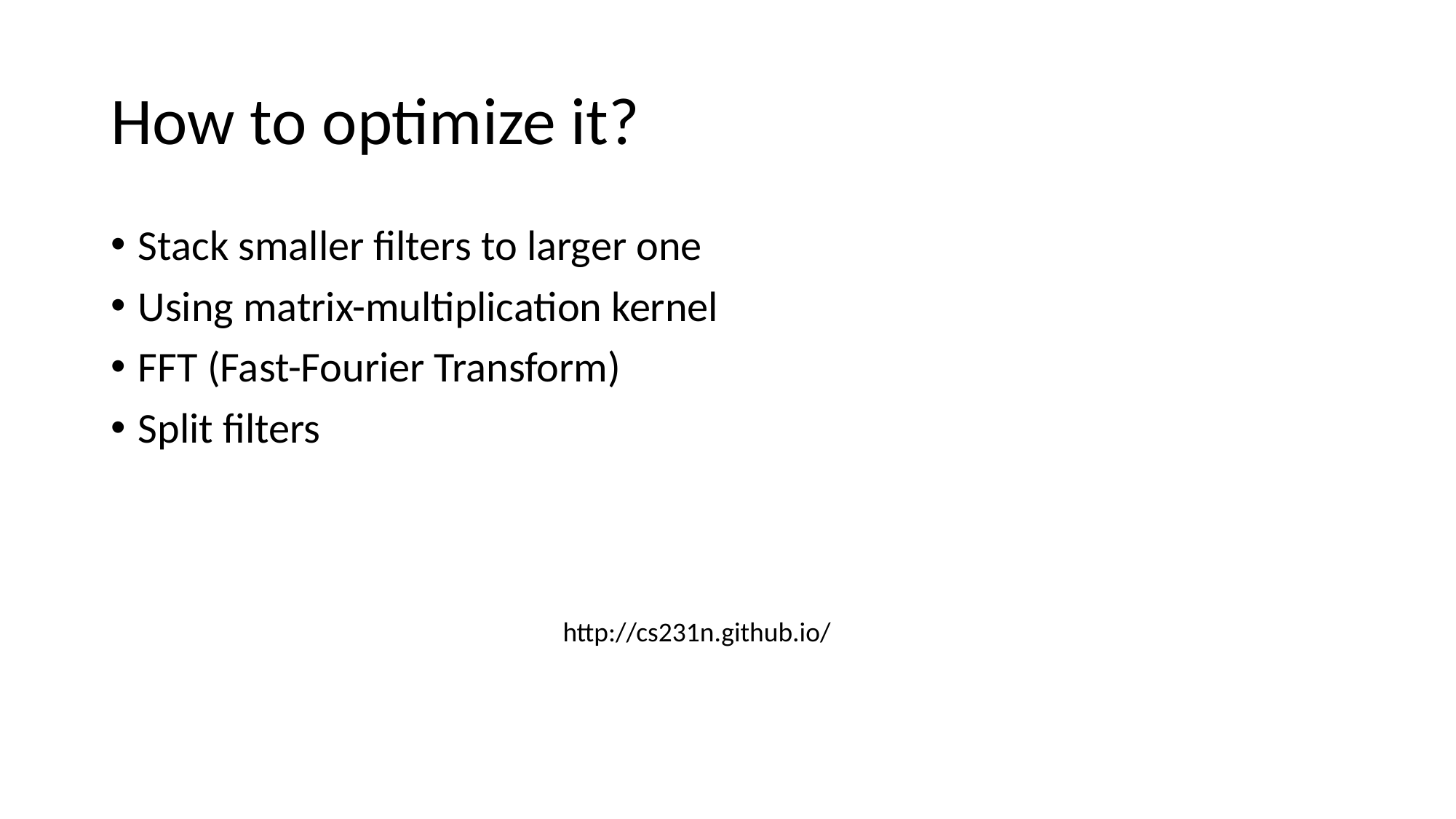

# How to optimize it?
Stack smaller filters to larger one
Using matrix-multiplication kernel
FFT (Fast-Fourier Transform)
Split filters
http://cs231n.github.io/